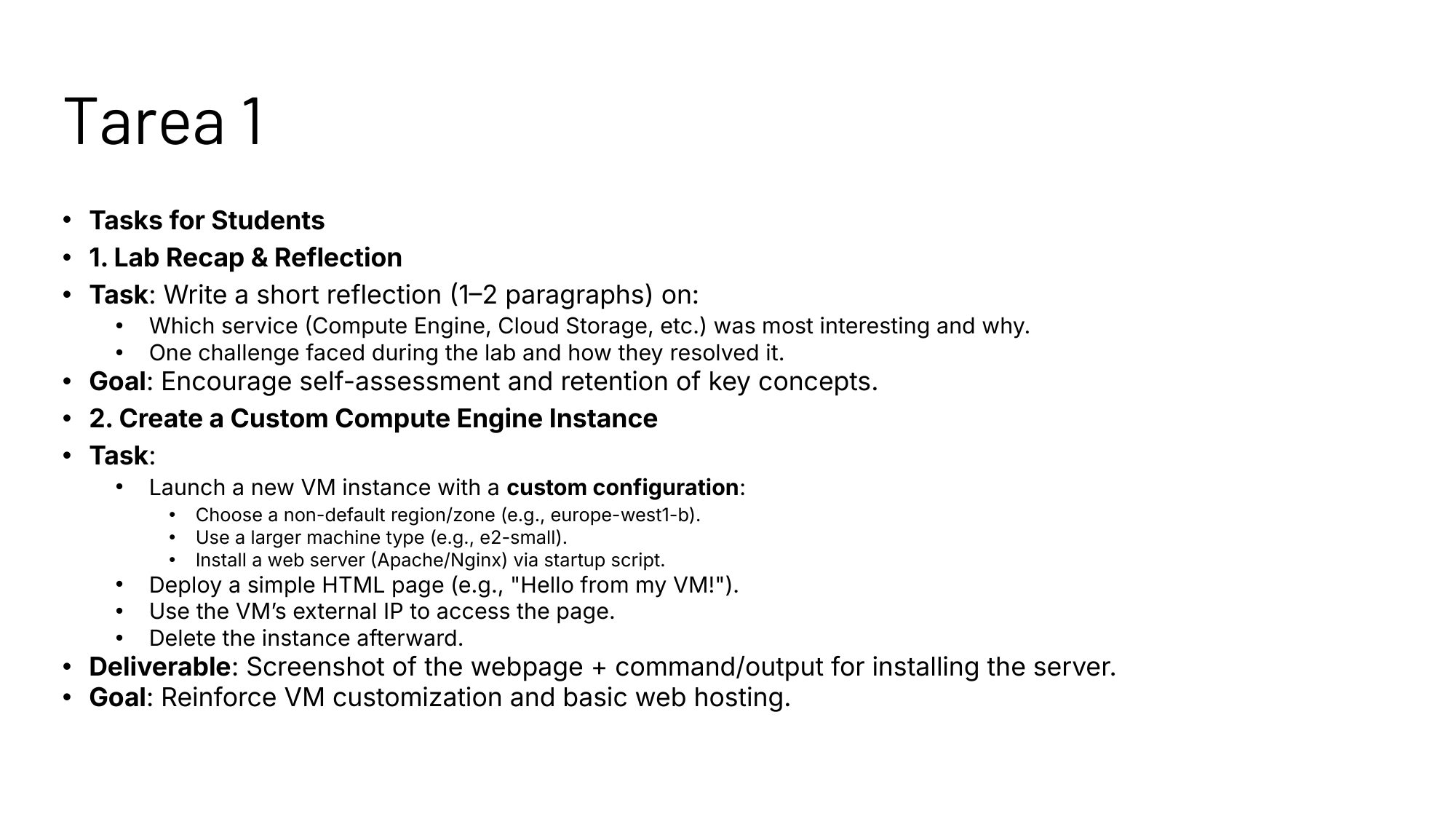

# Tarea 1
Tasks for Students
1. Lab Recap & Reflection
Task: Write a short reflection (1–2 paragraphs) on:
Which service (Compute Engine, Cloud Storage, etc.) was most interesting and why.
One challenge faced during the lab and how they resolved it.
Goal: Encourage self-assessment and retention of key concepts.
2. Create a Custom Compute Engine Instance
Task:
Launch a new VM instance with a custom configuration:
Choose a non-default region/zone (e.g., europe-west1-b).
Use a larger machine type (e.g., e2-small).
Install a web server (Apache/Nginx) via startup script.
Deploy a simple HTML page (e.g., "Hello from my VM!").
Use the VM’s external IP to access the page.
Delete the instance afterward.
Deliverable: Screenshot of the webpage + command/output for installing the server.
Goal: Reinforce VM customization and basic web hosting.